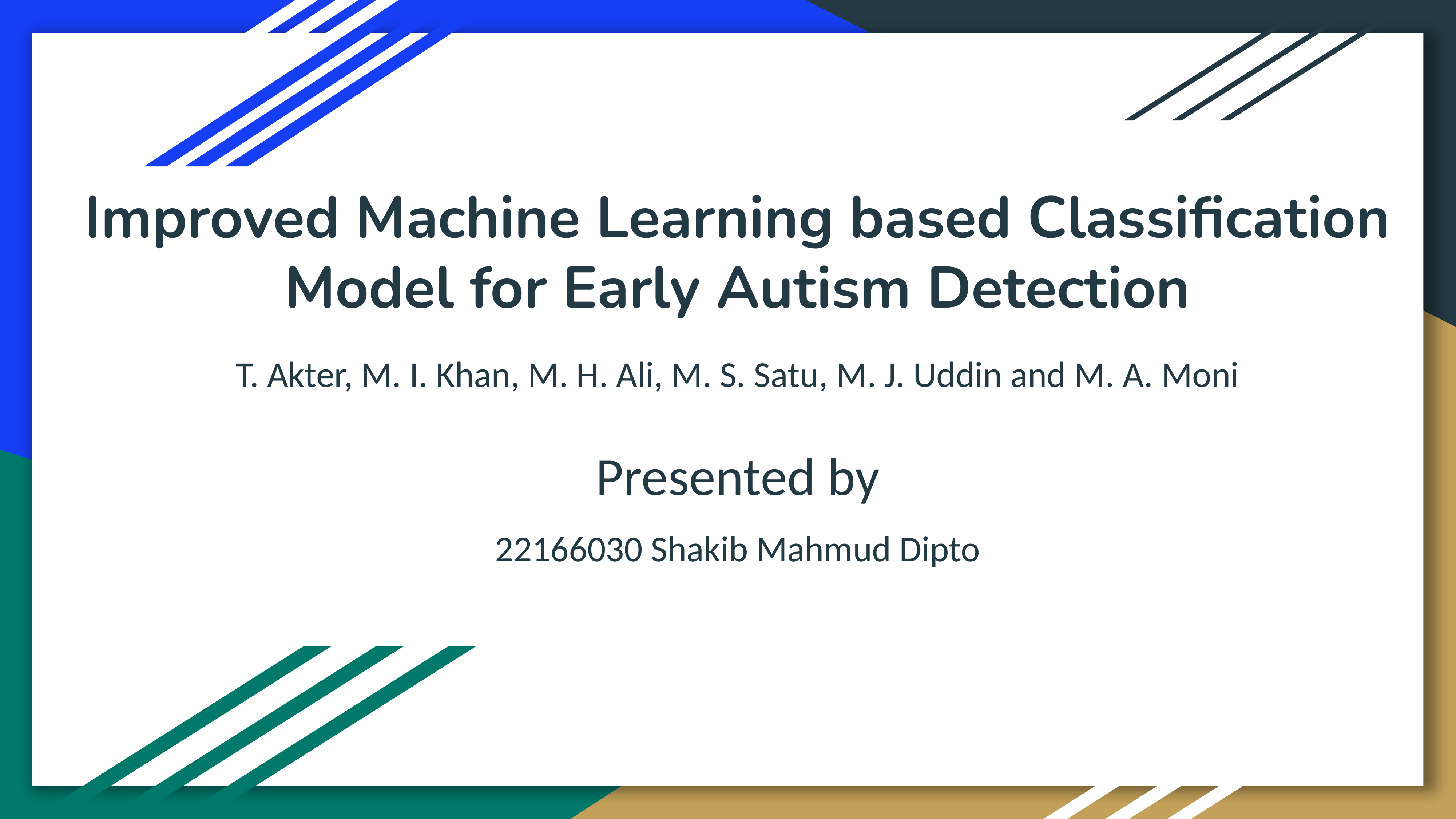

Improved Machine Learning based Classification Model for Early Autism Detection
T. Akter, M. I. Khan, M. H. Ali, M. S. Satu, M. J. Uddin and M. A. Moni
Presented by

22166030 Shakib Mahmud Dipto